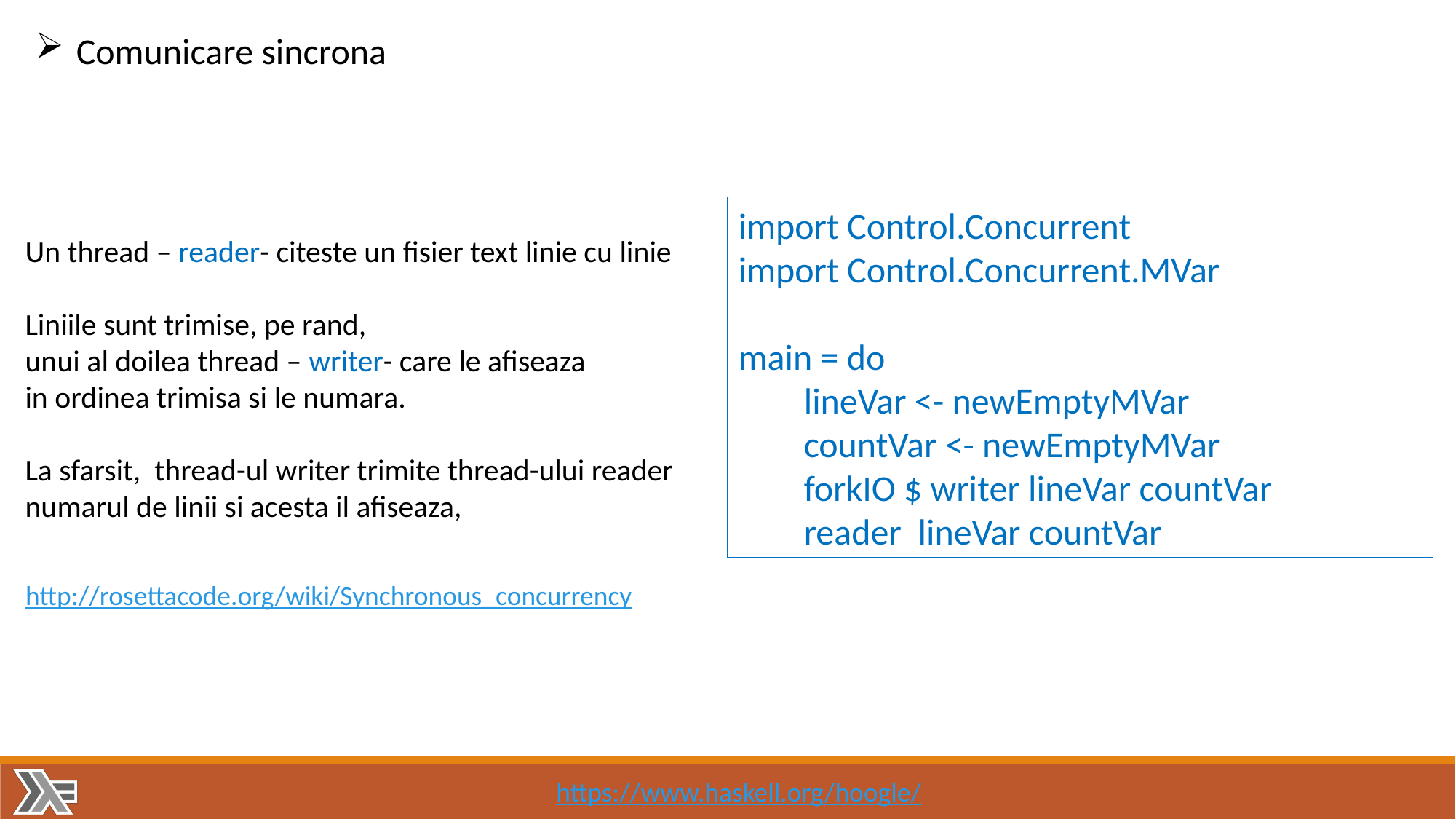

Comunicare sincrona
import Control.Concurrent
import Control.Concurrent.MVar

main = do
        lineVar <- newEmptyMVar
        countVar <- newEmptyMVar
        forkIO $ writer lineVar countVar
        reader  lineVar countVar
Un thread – reader- citeste un fisier text linie cu linie

Liniile sunt trimise, pe rand,
unui al doilea thread – writer- care le afiseaza
in ordinea trimisa si le numara.

La sfarsit,  thread-ul writer trimite thread-ului reader
numarul de linii si acesta il afiseaza,
http://rosettacode.org/wiki/Synchronous_concurrency